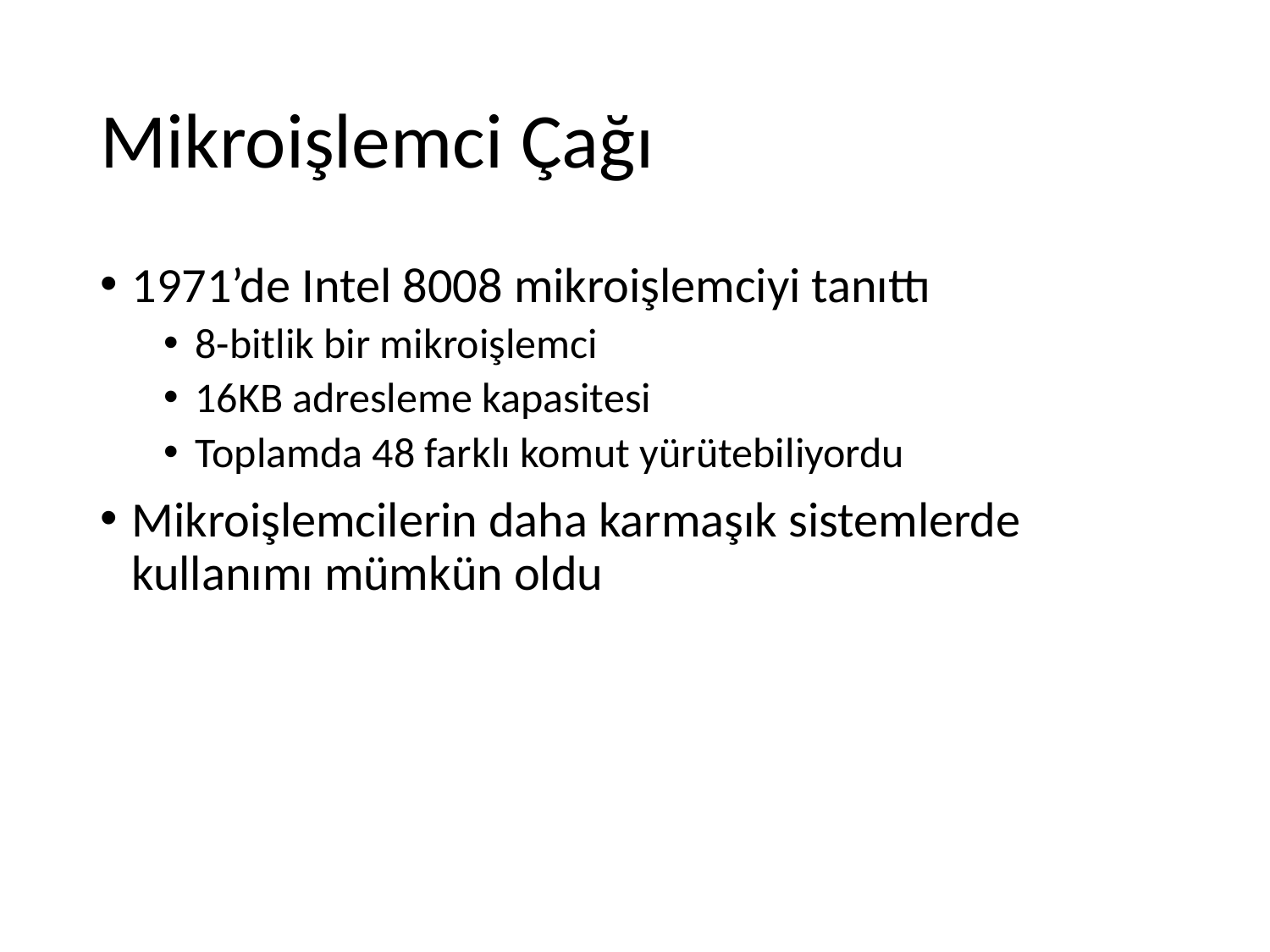

# Mikroişlemci Çağı
1971’de Intel 8008 mikroişlemciyi tanıttı
8-bitlik bir mikroişlemci
16KB adresleme kapasitesi
Toplamda 48 farklı komut yürütebiliyordu
Mikroişlemcilerin daha karmaşık sistemlerde kullanımı mümkün oldu